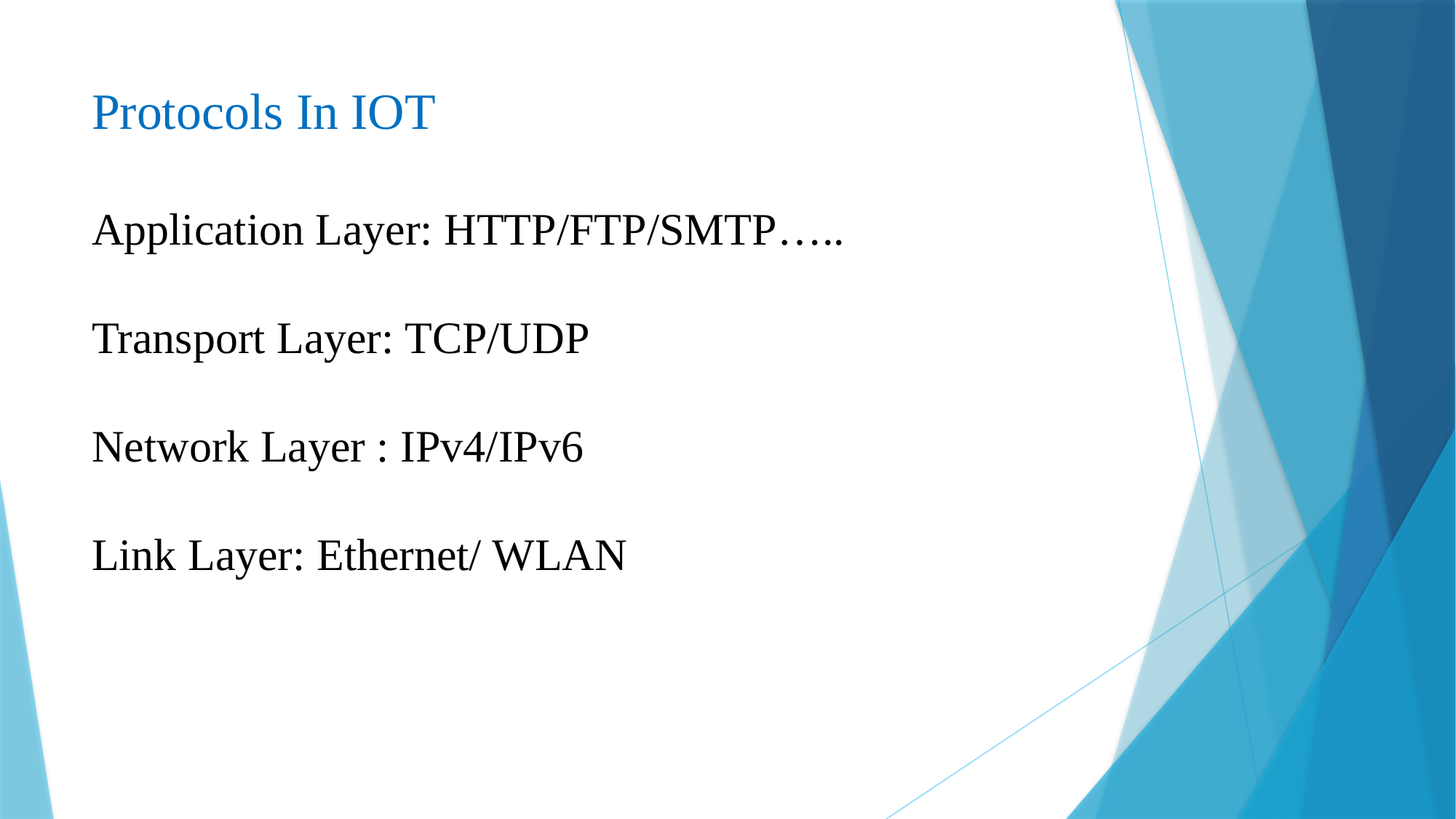

# Protocols In IOT Application Layer: HTTP/FTP/SMTP….. Transport Layer: TCP/UDP Network Layer : IPv4/IPv6 Link Layer: Ethernet/ WLAN